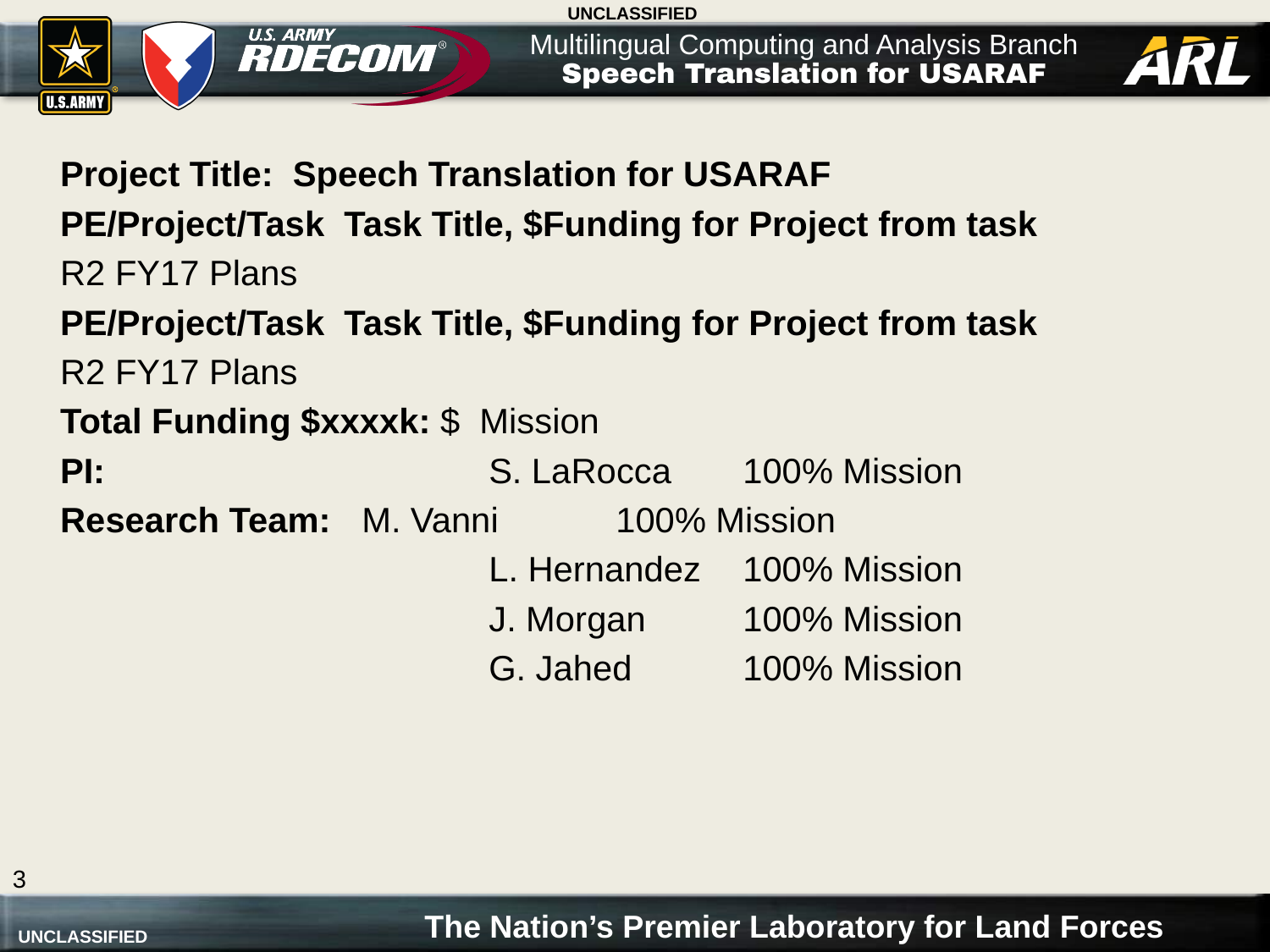

Multilingual Computing and Analysis Branch
Speech Translation for USARAF
Project Title:  Speech Translation for USARAF
PE/Project/Task  Task Title, $Funding for Project from task
R2 FY17 Plans
PE/Project/Task  Task Title, $Funding for Project from task
R2 FY17 Plans
Total Funding $xxxxk: $  Mission
PI: 			S. LaRocca 	100% Mission
Research Team: 	M. Vanni	100% Mission
				L. Hernandez	100% Mission
				J. Morgan	100% Mission
				G. Jahed	100% Mission
3